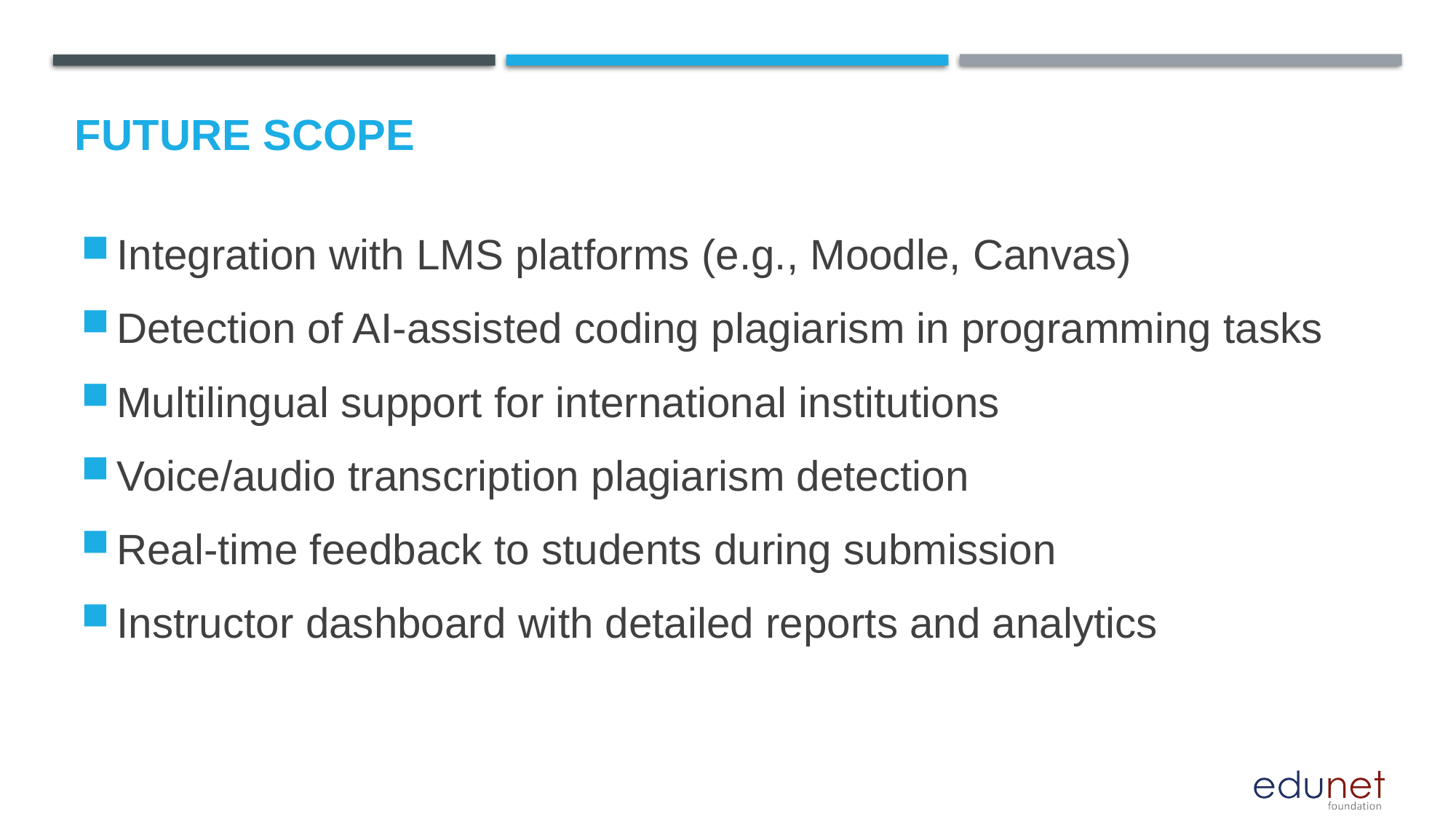

Voice-based interaction for accessibility

Future scope
Integration with LMS platforms (e.g., Moodle, Canvas)
Detection of AI-assisted coding plagiarism in programming tasks
Multilingual support for international institutions
Voice/audio transcription plagiarism detection
Real-time feedback to students during submission
Instructor dashboard with detailed reports and analytics